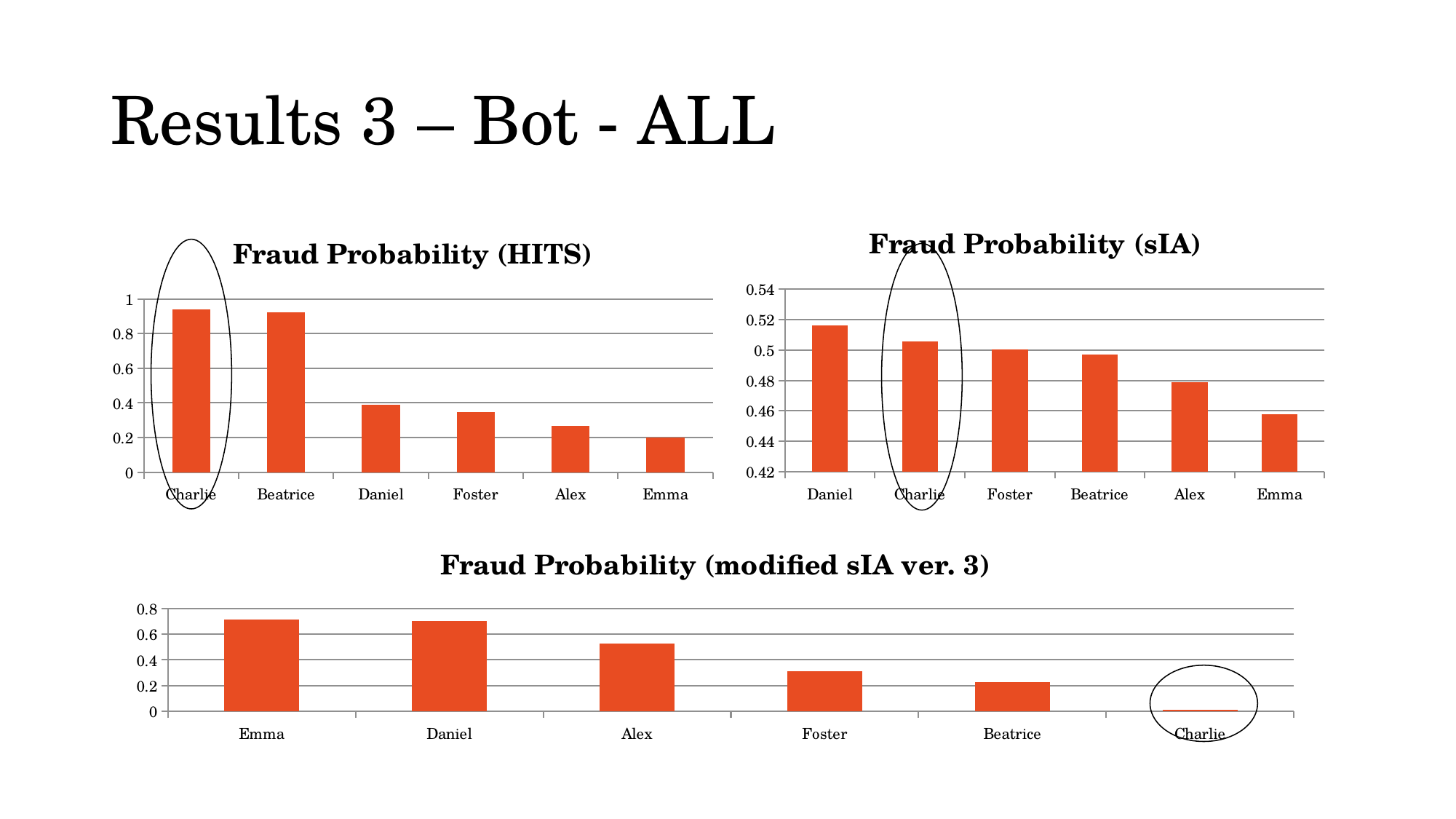

# Results 3 – Bot - ALL

### Chart:

| Category |  |
|---|---|
| Daniel | 0.516055 |
| Charlie | 0.5057669999999995 |
| Foster | 0.5004039999999994 |
| Beatrice | 0.497041 |
| Alex | 0.47891000000000017 |
| Emma | 0.45803099999999997 |

### Chart:

| Category |  |
|---|---|
| Charlie | 0.940773 |
| Beatrice | 0.9219910000000003 |
| Daniel | 0.38767800000000024 |
| Foster | 0.3467 |
| Alex | 0.2658 |
| Emma | 0.20140000000000008 |

### Chart:

| Category |  |
|---|---|
| Emma | 0.7147850000000003 |
| Daniel | 0.7027510000000003 |
| Alex | 0.5275259999999997 |
| Foster | 0.3096560000000002 |
| Beatrice | 0.2274130000000001 |
| Charlie | 0.010145000000000001 |